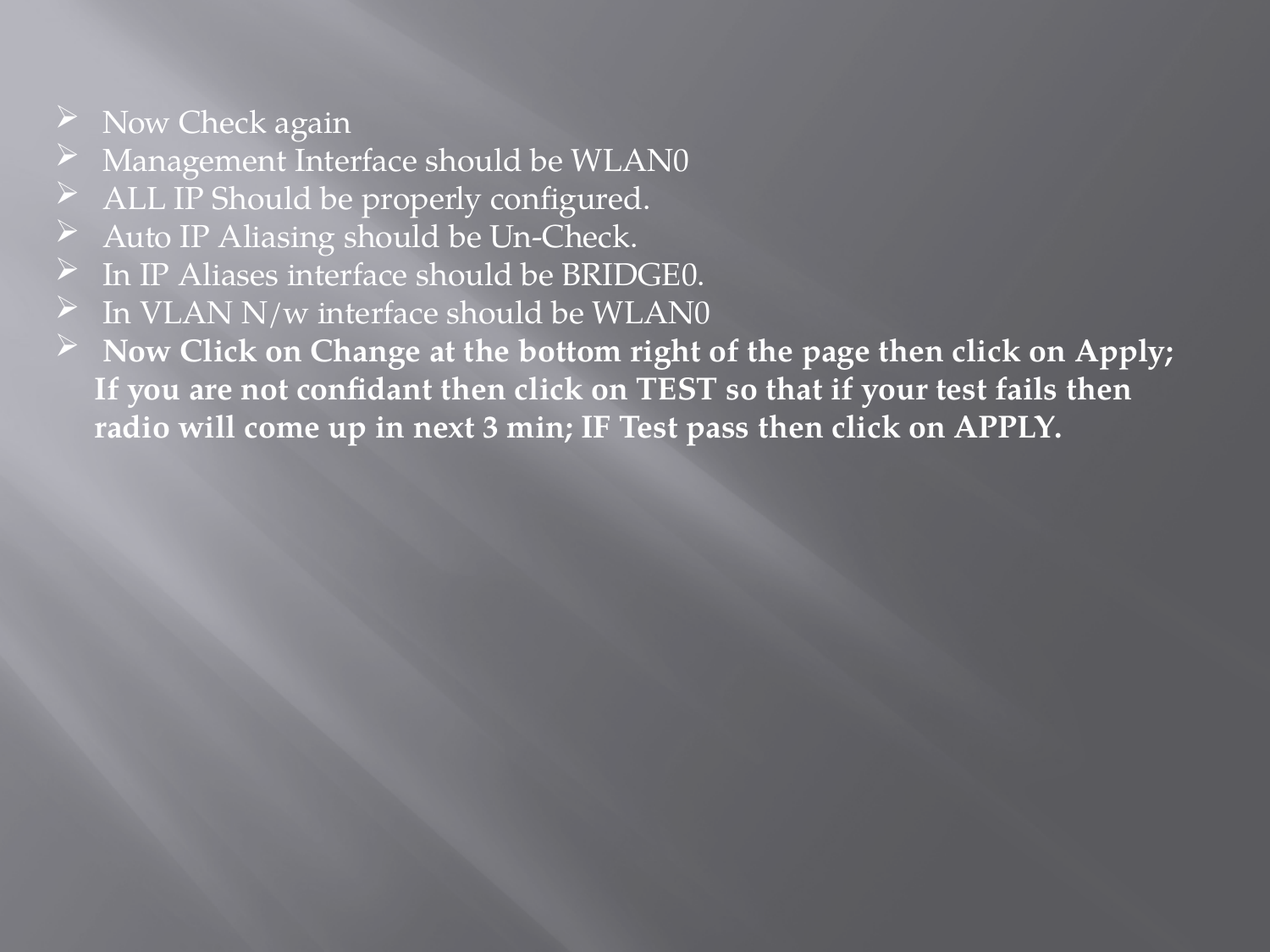

Now Check again
 Management Interface should be WLAN0
 ALL IP Should be properly configured.
 Auto IP Aliasing should be Un-Check.
 In IP Aliases interface should be BRIDGE0.
 In VLAN N/w interface should be WLAN0
 Now Click on Change at the bottom right of the page then click on Apply; If you are not confidant then click on TEST so that if your test fails then radio will come up in next 3 min; IF Test pass then click on APPLY.